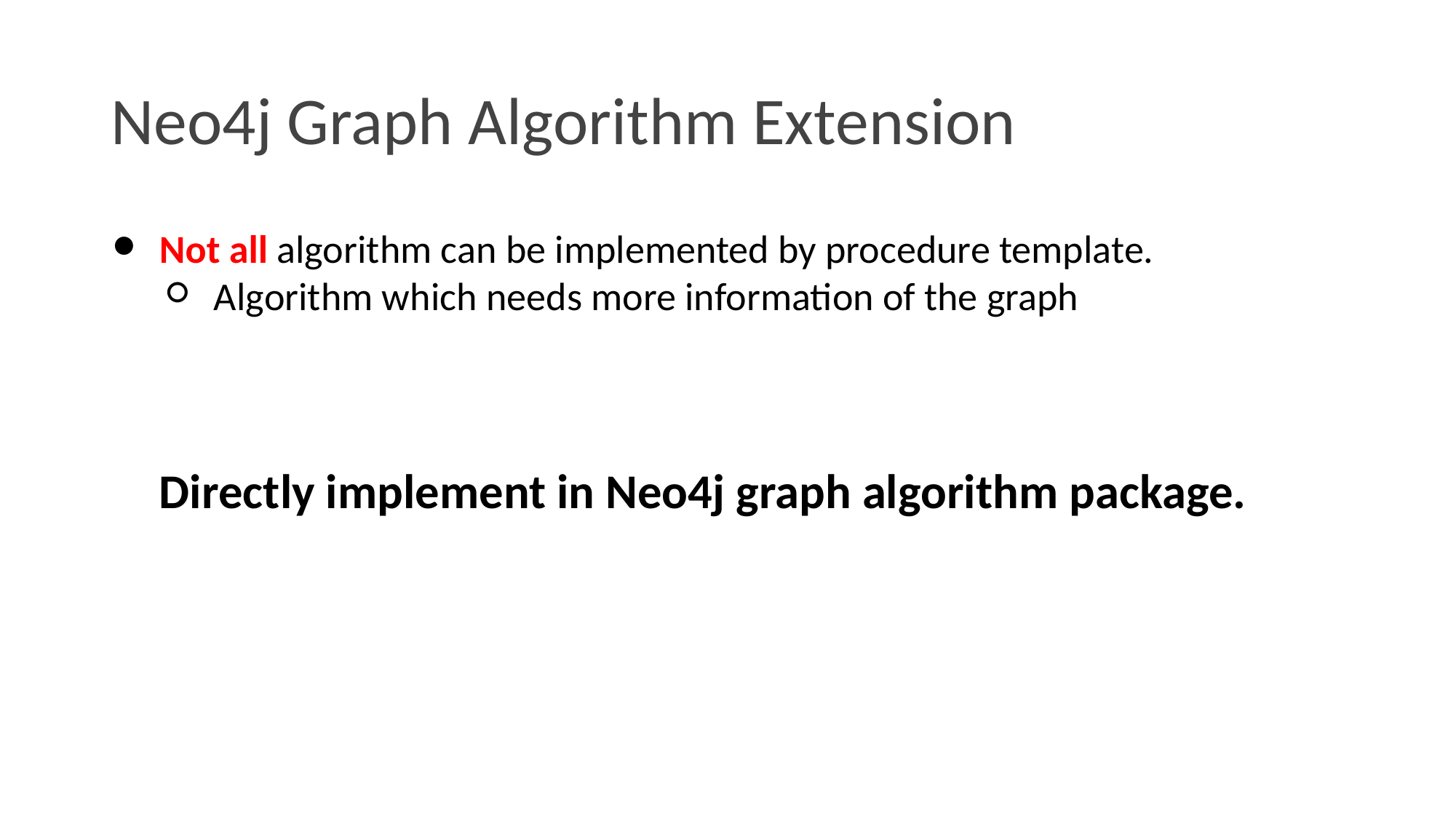

# Neo4j Graph Algorithm Extension
Not all algorithm can be implemented by procedure template.
Algorithm which needs more information of the graph

Directly implement in Neo4j graph algorithm package.